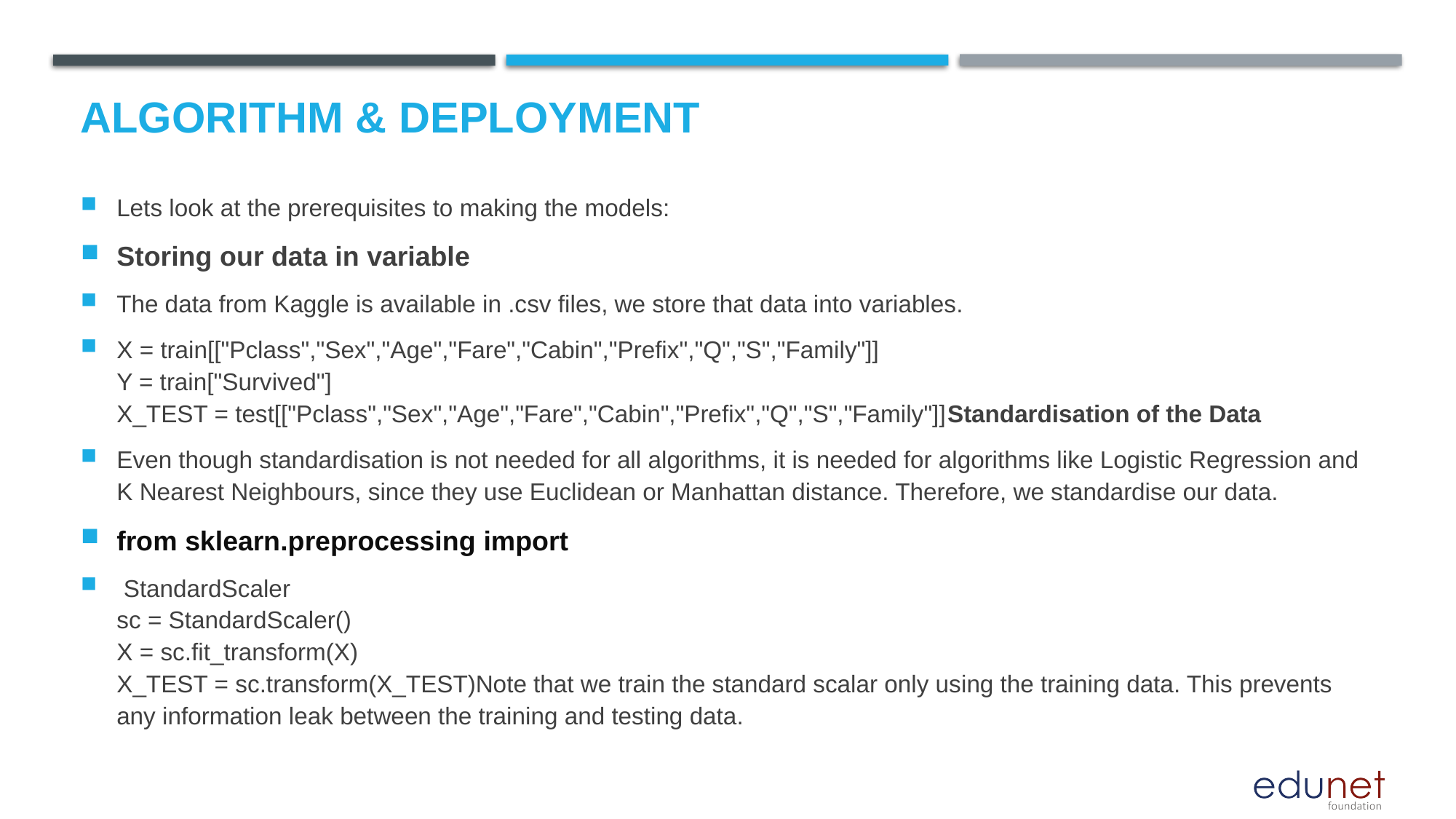

# Algorithm & Deployment
Lets look at the prerequisites to making the models:
Storing our data in variable
The data from Kaggle is available in .csv files, we store that data into variables.
X = train[["Pclass","Sex","Age","Fare","Cabin","Prefix","Q","S","Family"]]
Y = train["Survived"]
X_TEST = test[["Pclass","Sex","Age","Fare","Cabin","Prefix","Q","S","Family"]]Standardisation of the Data
Even though standardisation is not needed for all algorithms, it is needed for algorithms like Logistic Regression and K Nearest Neighbours, since they use Euclidean or Manhattan distance. Therefore, we standardise our data.
from sklearn.preprocessing import
 StandardScaler
sc = StandardScaler()
X = sc.fit_transform(X)
X_TEST = sc.transform(X_TEST)Note that we train the standard scalar only using the training data. This prevents any information leak between the training and testing data.